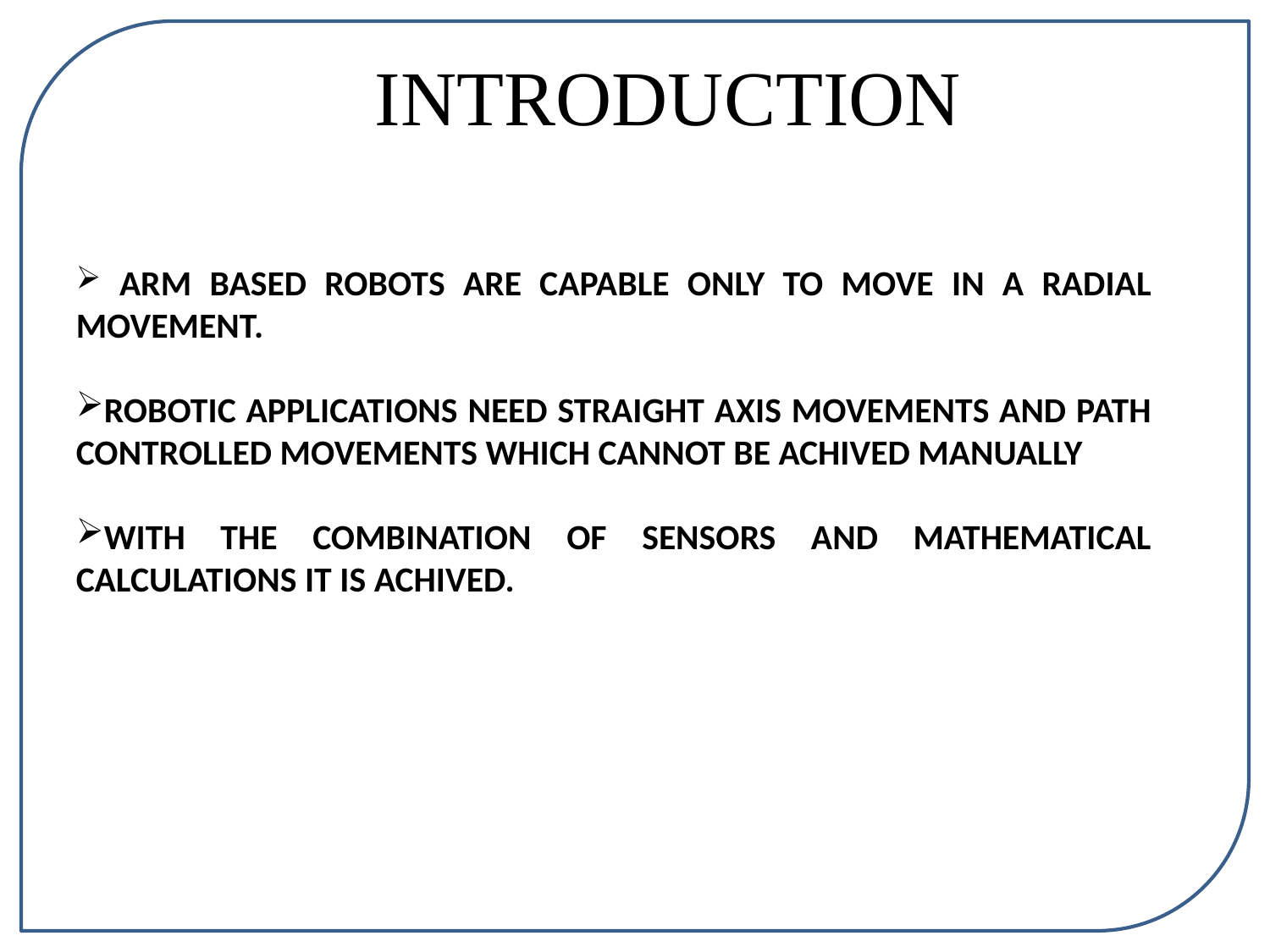

INTRODUCTION
 ARM BASED ROBOTS ARE CAPABLE ONLY TO MOVE IN A RADIAL MOVEMENT.

ROBOTIC APPLICATIONS NEED STRAIGHT AXIS MOVEMENTS AND PATH CONTROLLED MOVEMENTS WHICH CANNOT BE ACHIVED MANUALLY

WITH THE COMBINATION OF SENSORS AND MATHEMATICAL CALCULATIONS IT IS ACHIVED.